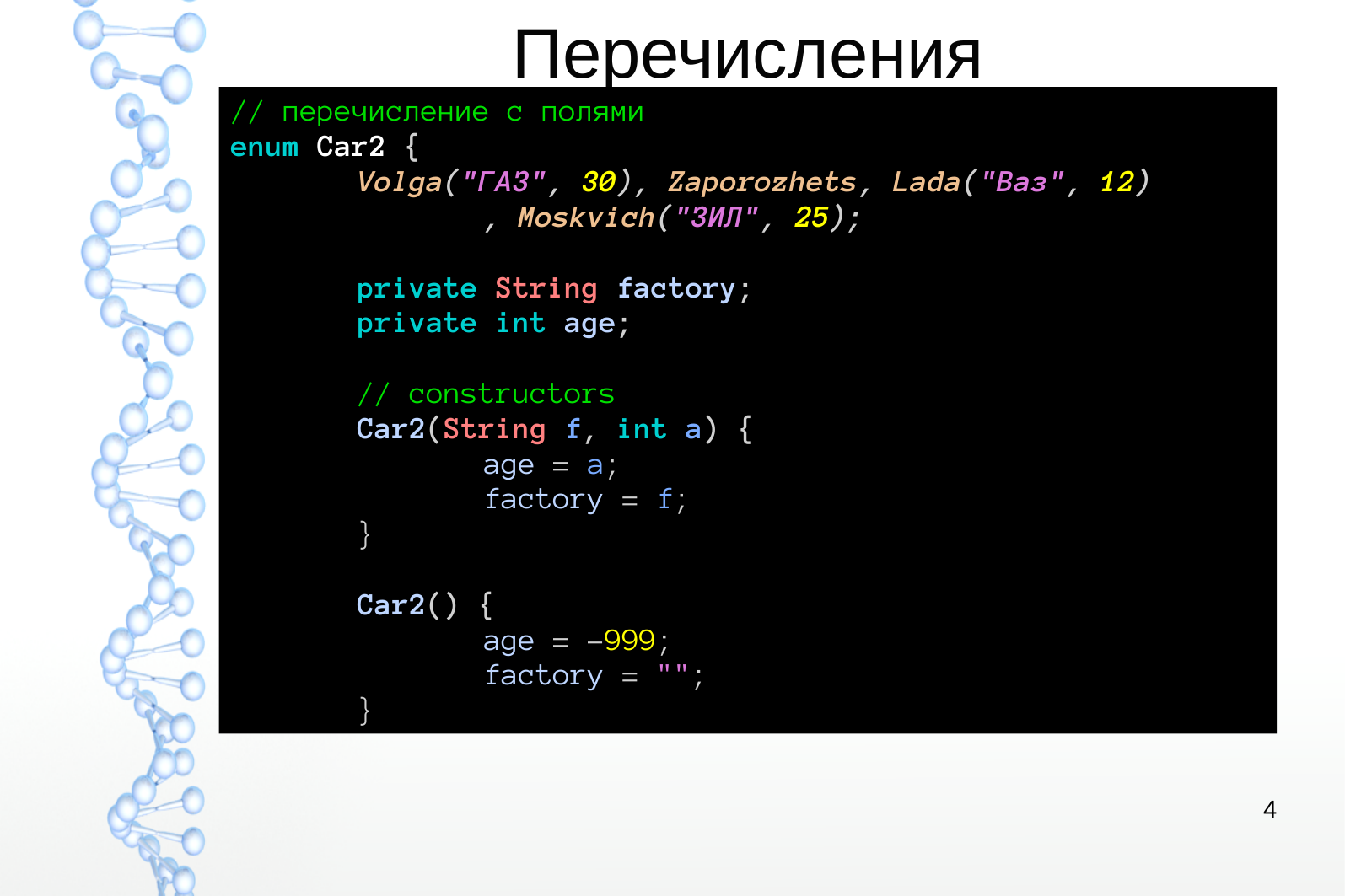

# Перечисления
// перечисление с полями
enum Car2 {
	Volga("ГАЗ", 30), Zaporozhets, Lada("Ваз", 12)
		, Moskvich("ЗИЛ", 25);

	private String factory;
	private int age;

	// constructors
	Car2(String f, int a) {
		age = a;
		factory = f;
	}

	Car2() {
		age = -999;
		factory = "";
	}
4